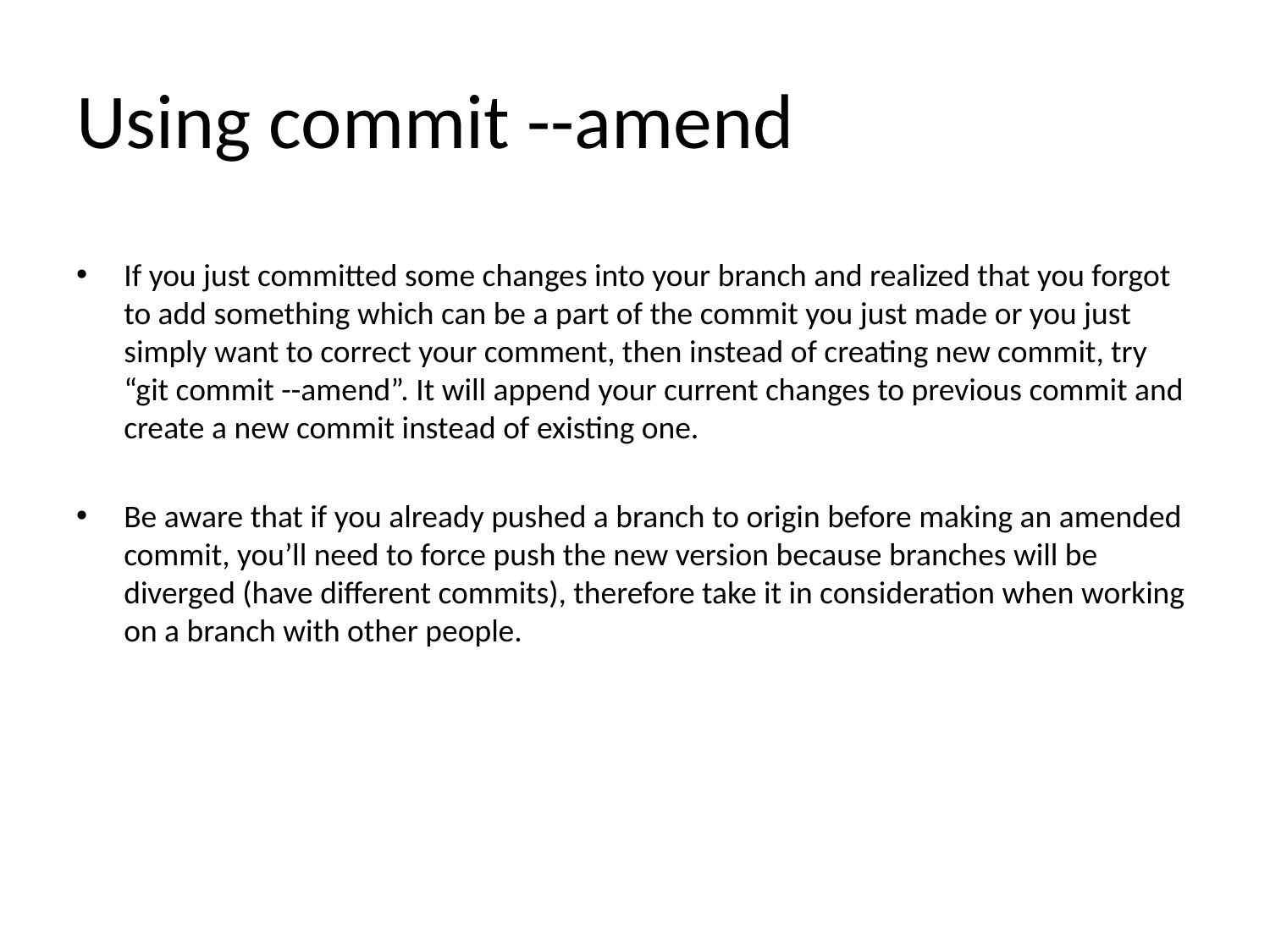

# Using commit --amend
If you just committed some changes into your branch and realized that you forgot to add something which can be a part of the commit you just made or you just simply want to correct your comment, then instead of creating new commit, try “git commit --amend”. It will append your current changes to previous commit and create a new commit instead of existing one.

Be aware that if you already pushed a branch to origin before making an amended commit, you’ll need to force push the new version because branches will be diverged (have different commits), therefore take it in consideration when working on a branch with other people.